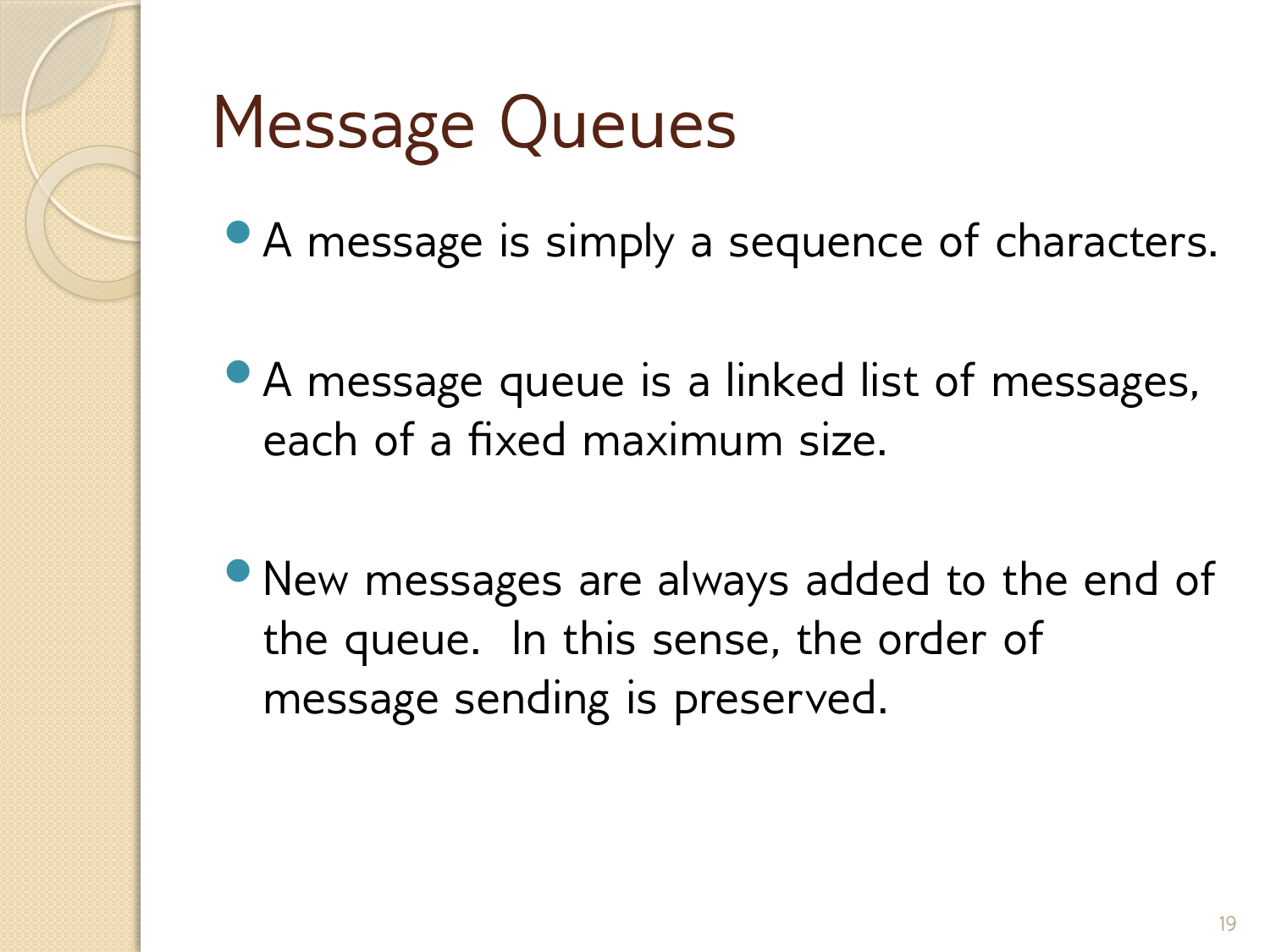

# Message Queues
A message is simply a sequence of characters.

A message queue is a linked list of messages, each of a fixed maximum size.

New messages are always added to the end of the queue.  In this sense, the order of message sending is preserved.
19